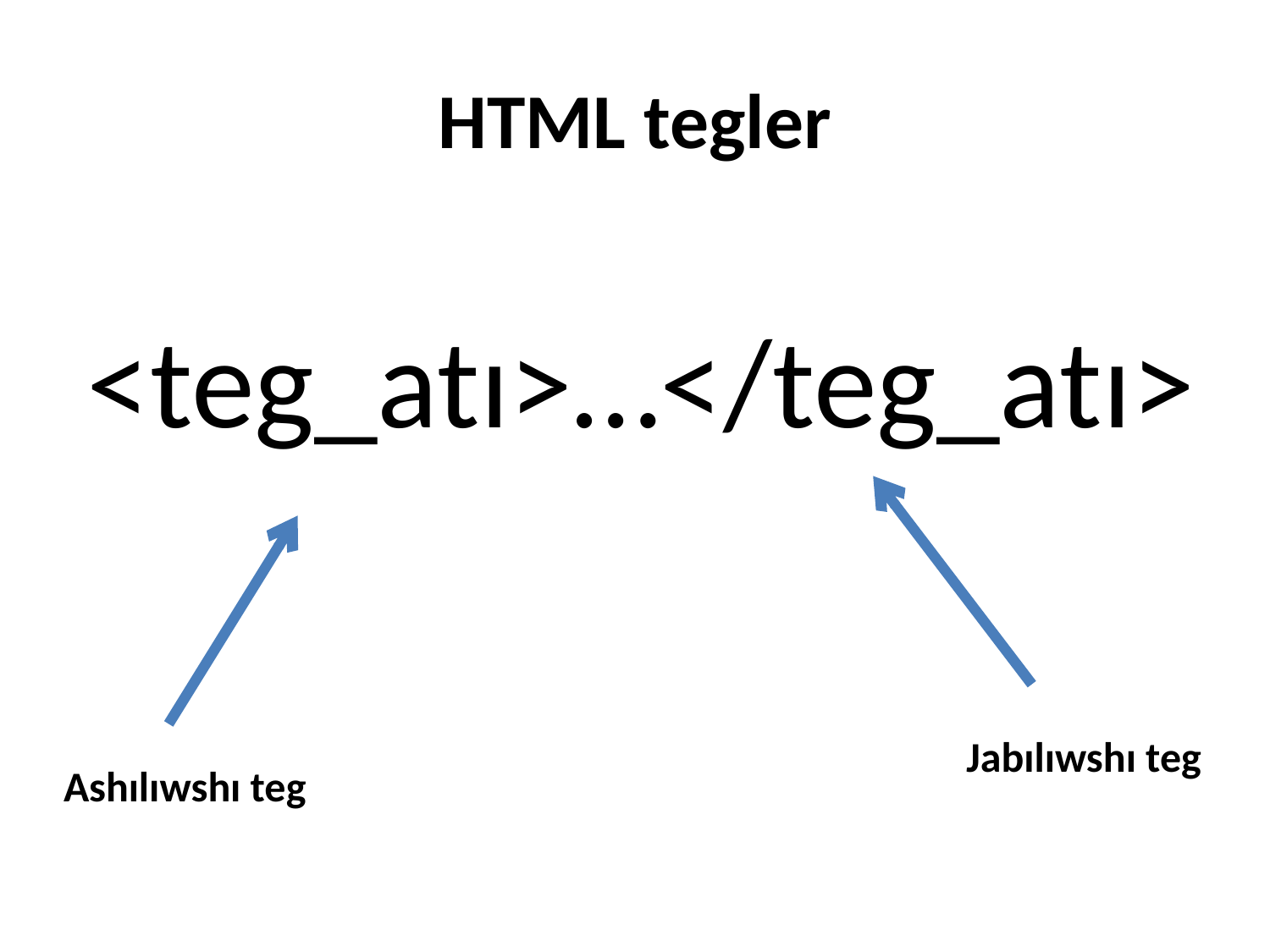

# HTML tegler
<teg_atı>…</teg_atı>
Jabılıwshı teg
Ashılıwshı teg